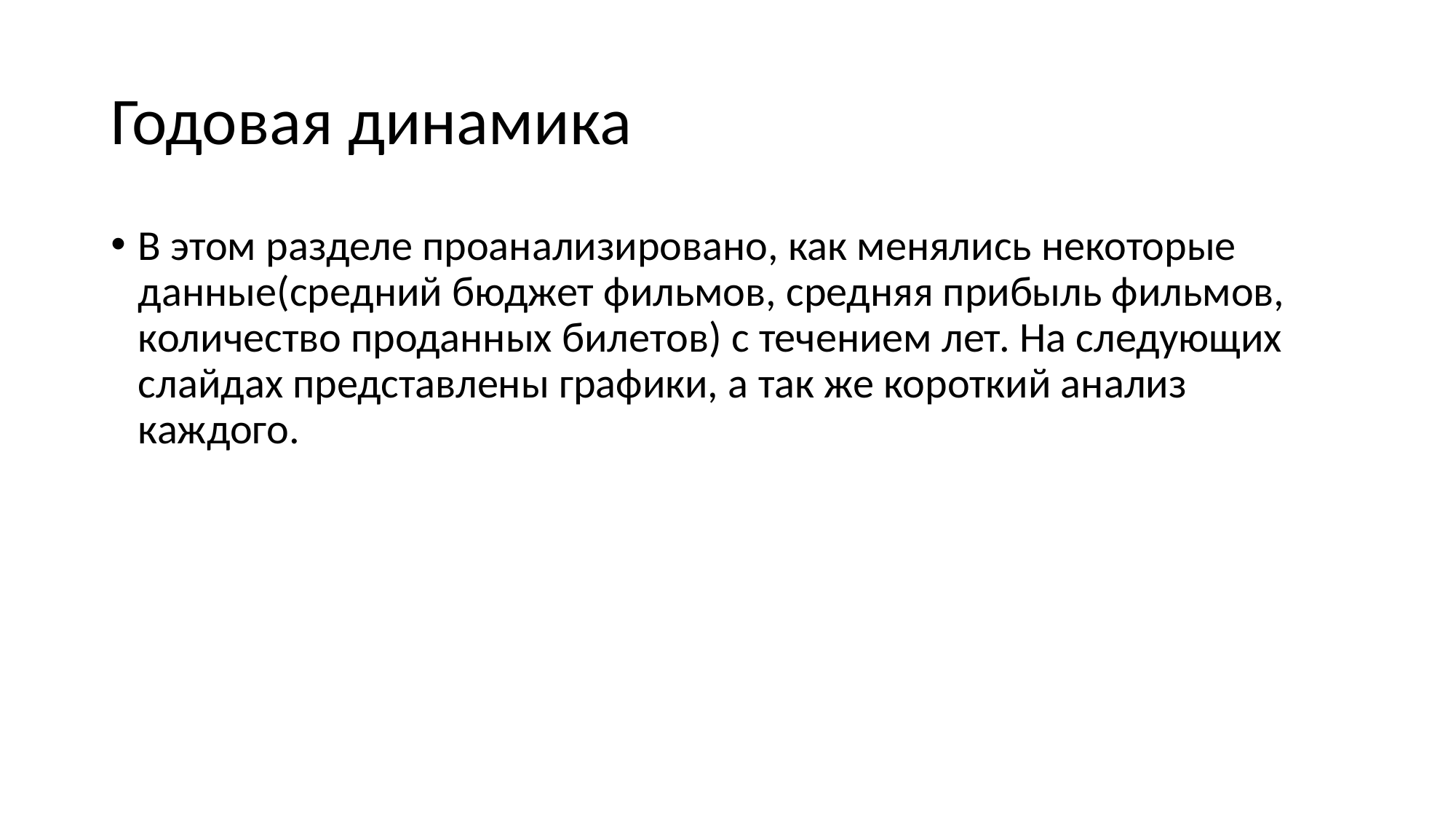

# Годовая динамика
В этом разделе проанализировано, как менялись некоторые данные(средний бюджет фильмов, средняя прибыль фильмов, количество проданных билетов) с течением лет. На следующих слайдах представлены графики, а так же короткий анализ каждого.